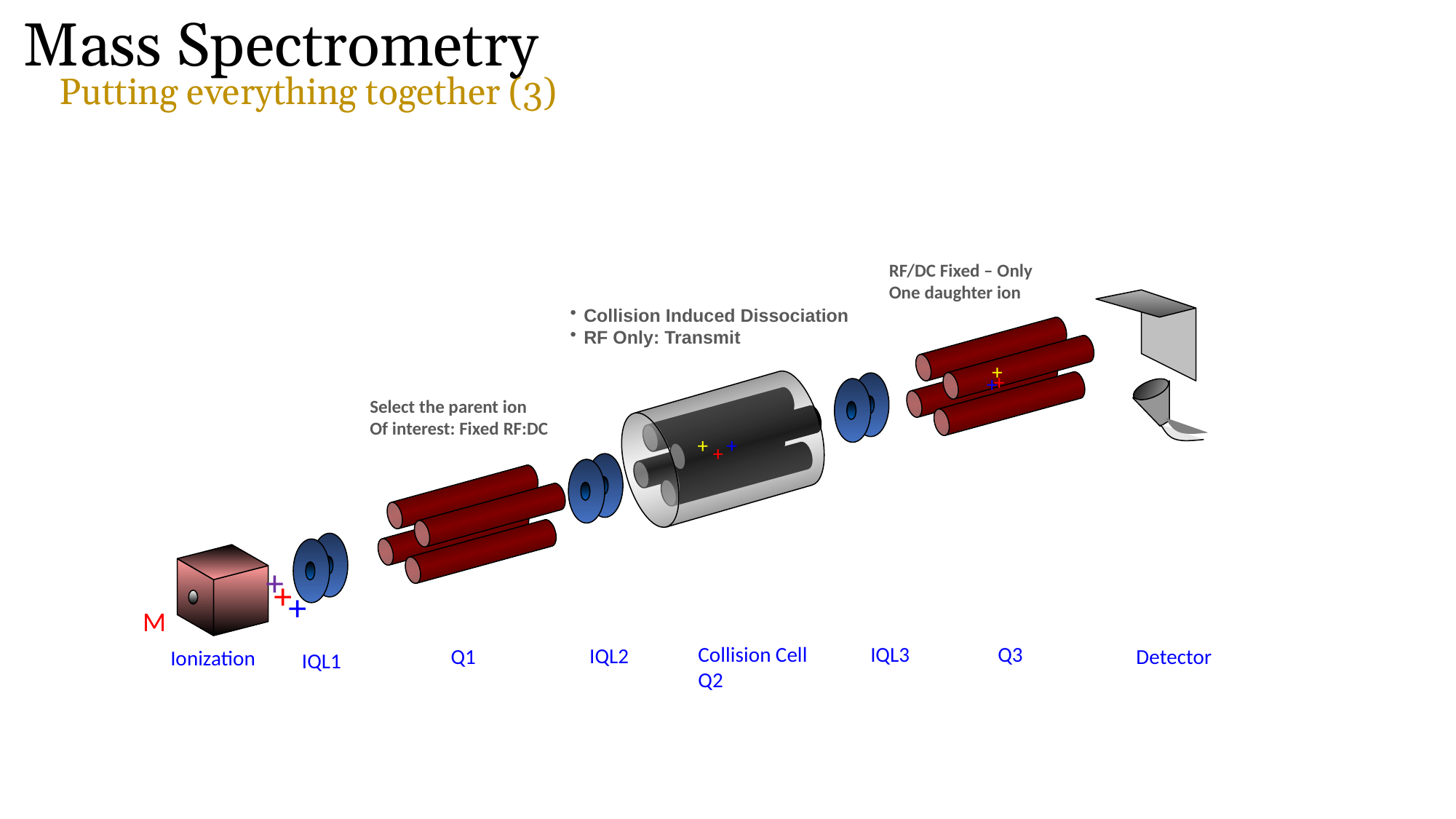

Mass Spectrometry
Putting everything together (3)
RF/DC Fixed – Only
One daughter ion

Detector
Collision Induced Dissociation
RF Only: Transmit

Q3
+
+
+

IQL3
Select the parent ion
Of interest: Fixed RF:DC

Collision Cell
Q2
+
+
+

IQL2

Q1

IQL1

Ionization
+
+
+
M